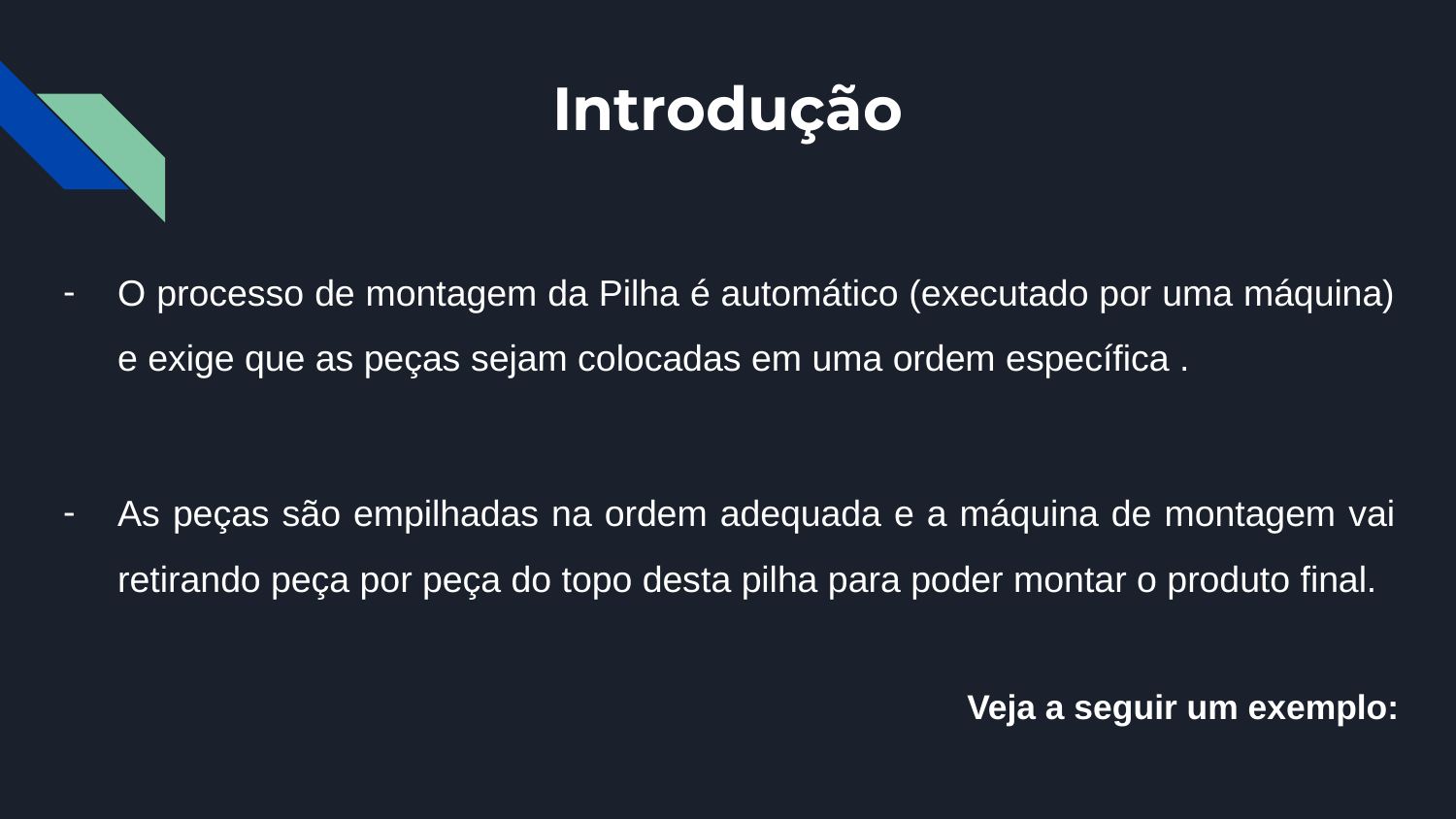

# Introdução
O processo de montagem da Pilha é automático (executado por uma máquina) e exige que as peças sejam colocadas em uma ordem específica .

As peças são empilhadas na ordem adequada e a máquina de montagem vai retirando peça por peça do topo desta pilha para poder montar o produto final.
Veja a seguir um exemplo: